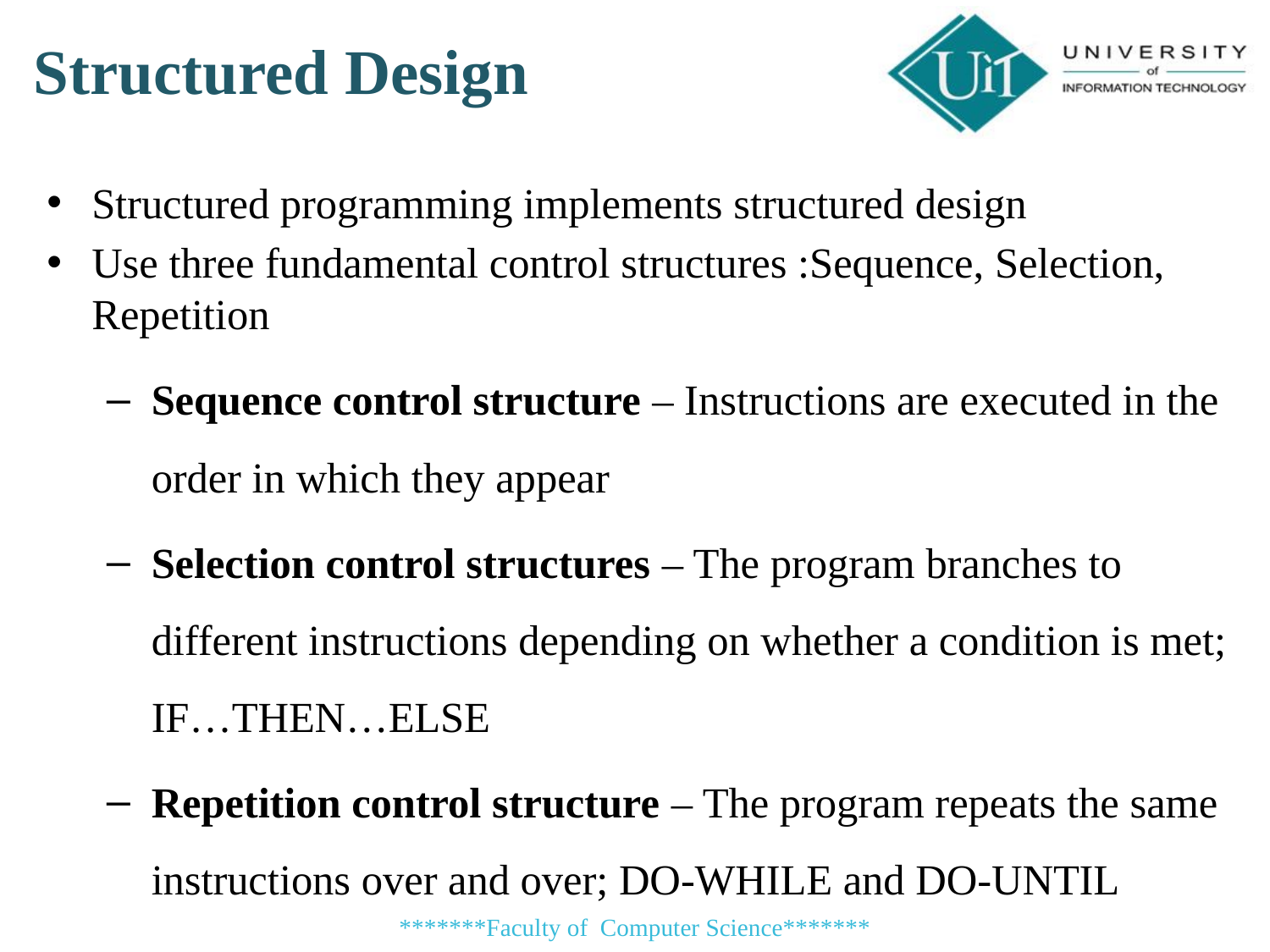

Structured Design
Structured programming implements structured design
Use three fundamental control structures :Sequence, Selection, Repetition
Sequence control structure – Instructions are executed in the order in which they appear
Selection control structures – The program branches to different instructions depending on whether a condition is met; IF…THEN…ELSE
Repetition control structure – The program repeats the same instructions over and over; DO-WHILE and DO-UNTIL
*******Faculty of  Computer Science*******